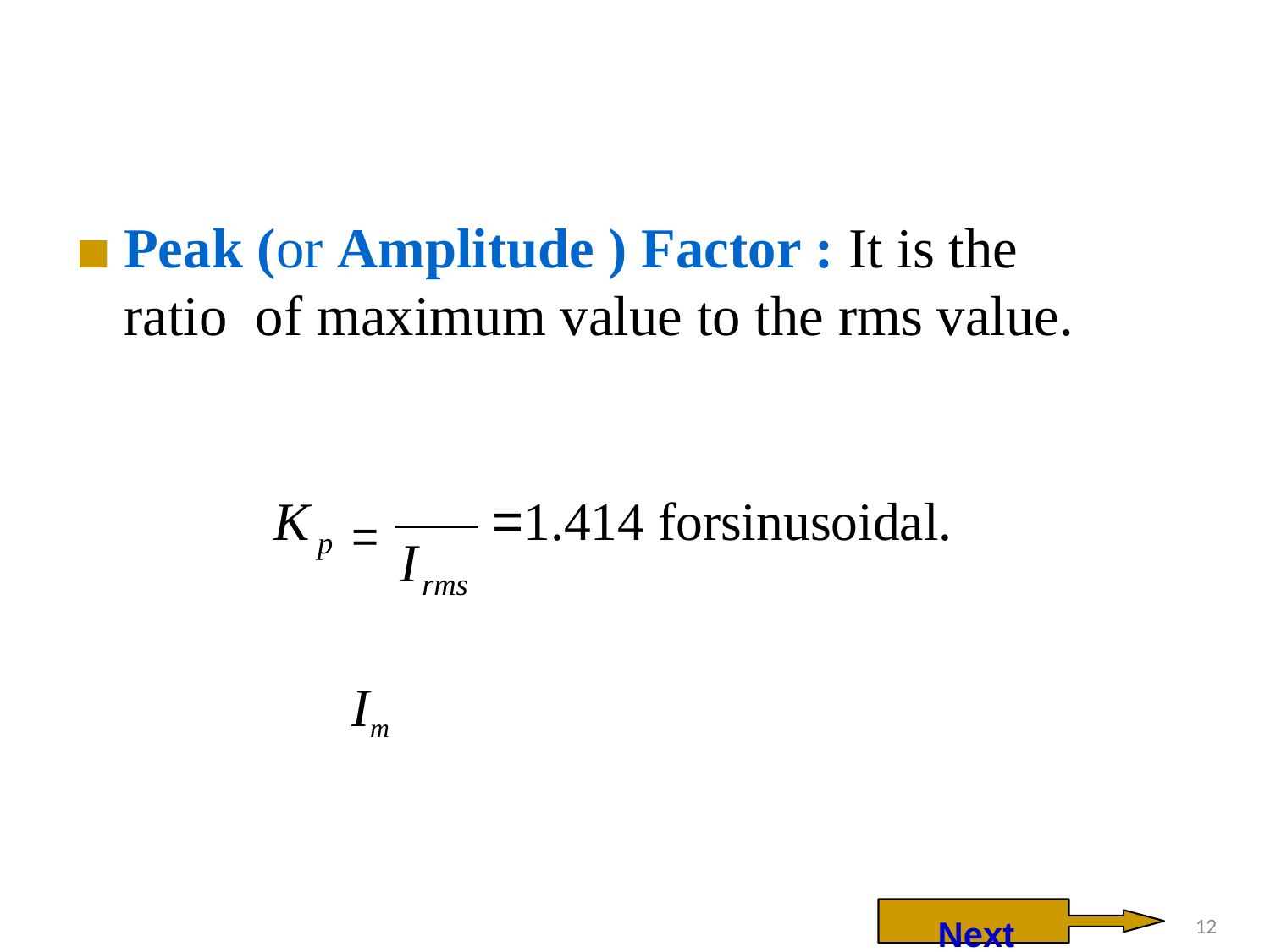

Peak (or Amplitude ) Factor : It is the ratio  of maximum value to the rms value.
=	Im
K
=1.414 forsinusoidal.
p
I

rms

Next
12